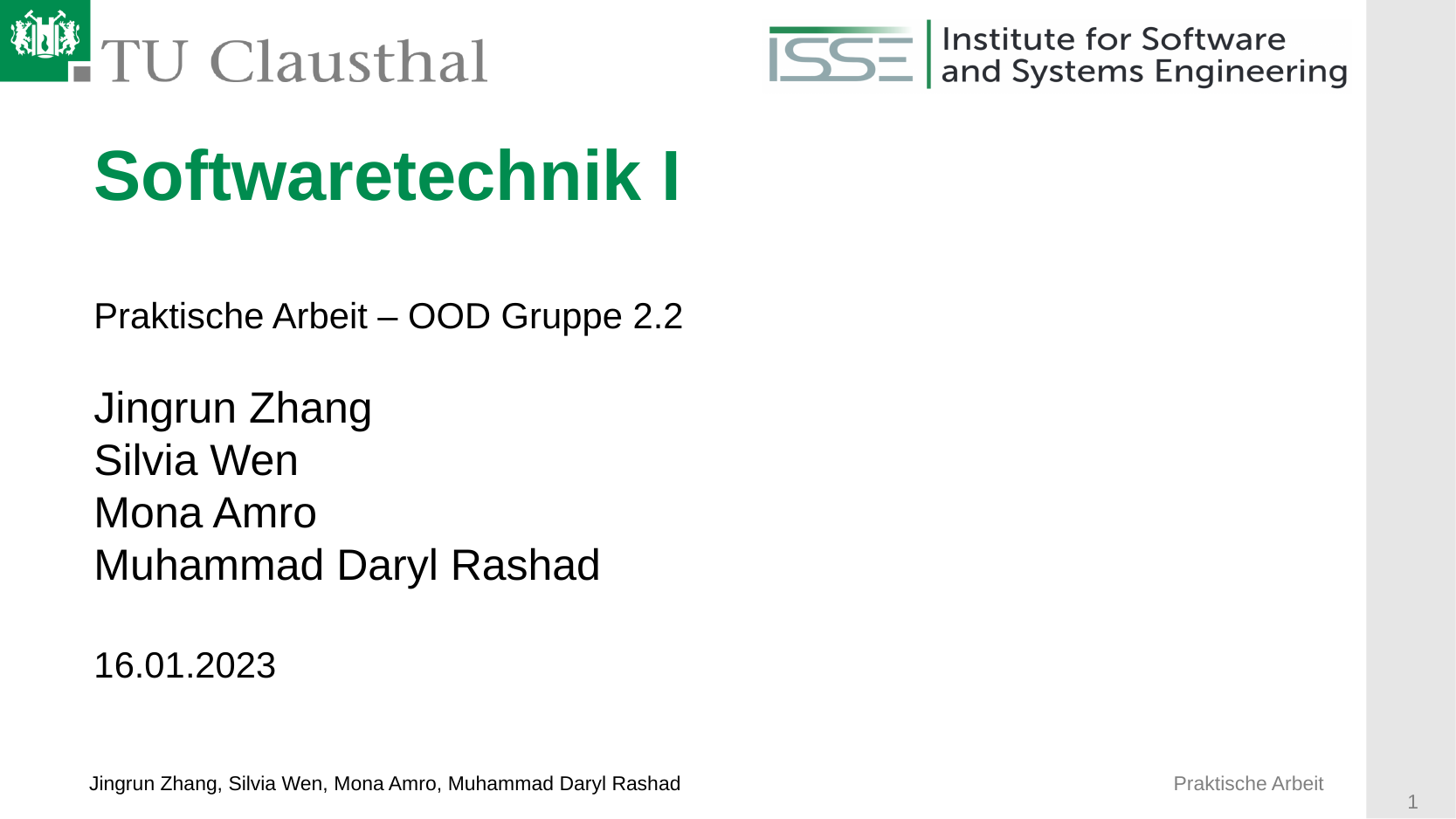

# Softwaretechnik I
Praktische Arbeit – OOD Gruppe 2.2

Jingrun Zhang
Silvia Wen
Mona Amro
Muhammad Daryl Rashad

16.01.2023